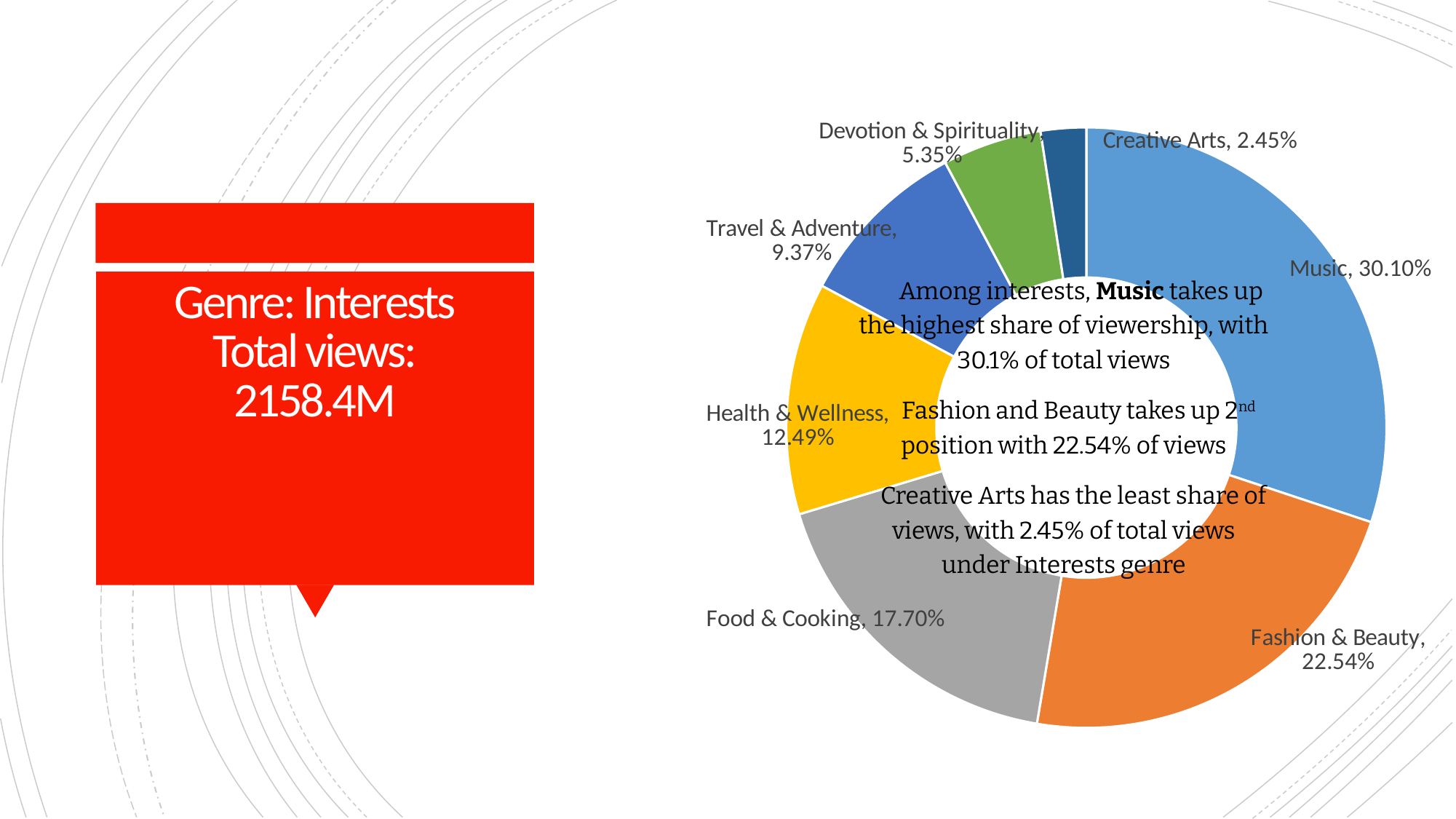

### Chart

| Category | Views |
|---|---|
| Music | 0.3010088169540706 |
| Fashion & Beauty | 0.2253763352740835 |
| Food & Cooking | 0.1770027633420685 |
| Health & Wellness | 0.1249431270649895 |
| Travel & Adventure | 0.09370734529874213 |
| Devotion & Spirituality | 0.053473544597481146 |
| Creative Arts | 0.024488067468564637 |
       Among interests, Music takes up the highest share of viewership, with 30.1% of total views
      Fashion and Beauty takes up 2nd position with 22.54% of views
    Creative Arts has the least share of views, with 2.45% of total views under Interests genre

# Genre: Interests Total views: 2158.4M